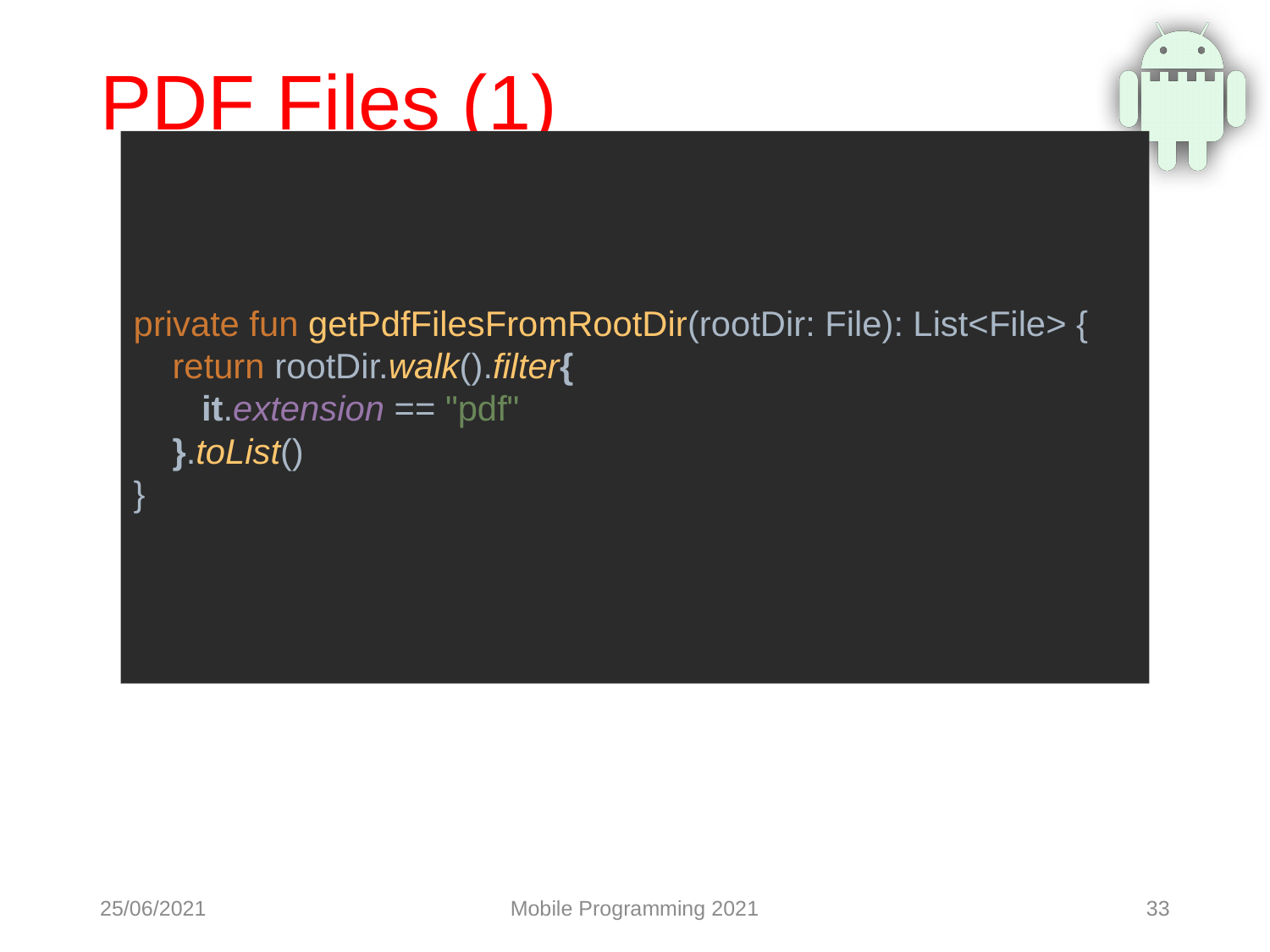

# PDF Files (1)
private fun getPdfFilesFromRootDir(rootDir: File): List<File> {
    return rootDir.walk().filter{
       it.extension == "pdf"
    }.toList()
}
25/06/2021
Mobile Programming 2021
33